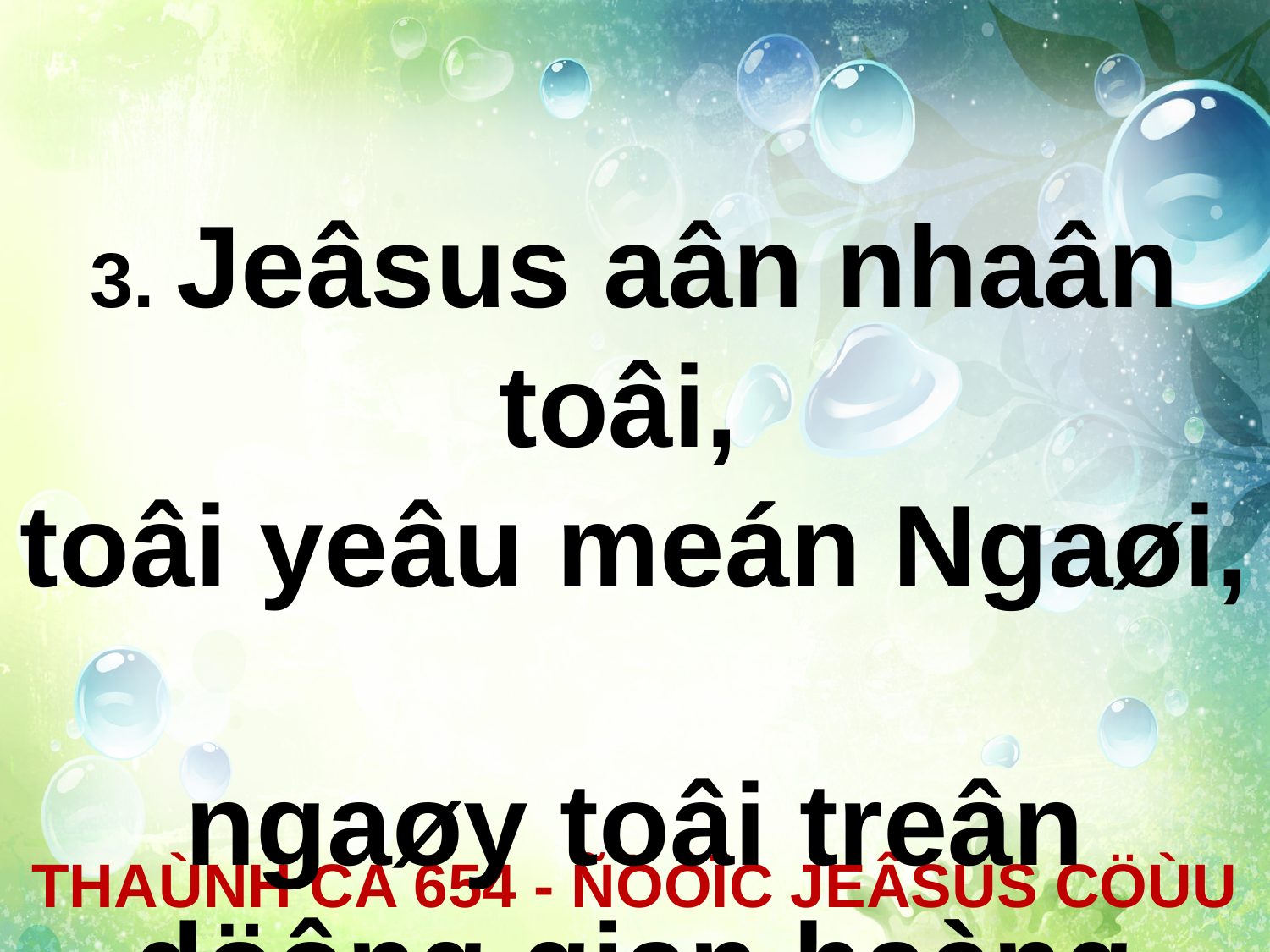

3. Jeâsus aân nhaân toâi,
toâi yeâu meán Ngaøi,
ngaøy toâi treân döông gian haèng nghó ñeán.
THAÙNH CA 654 - ÑÖÔÏC JEÂSUS CÖÙU